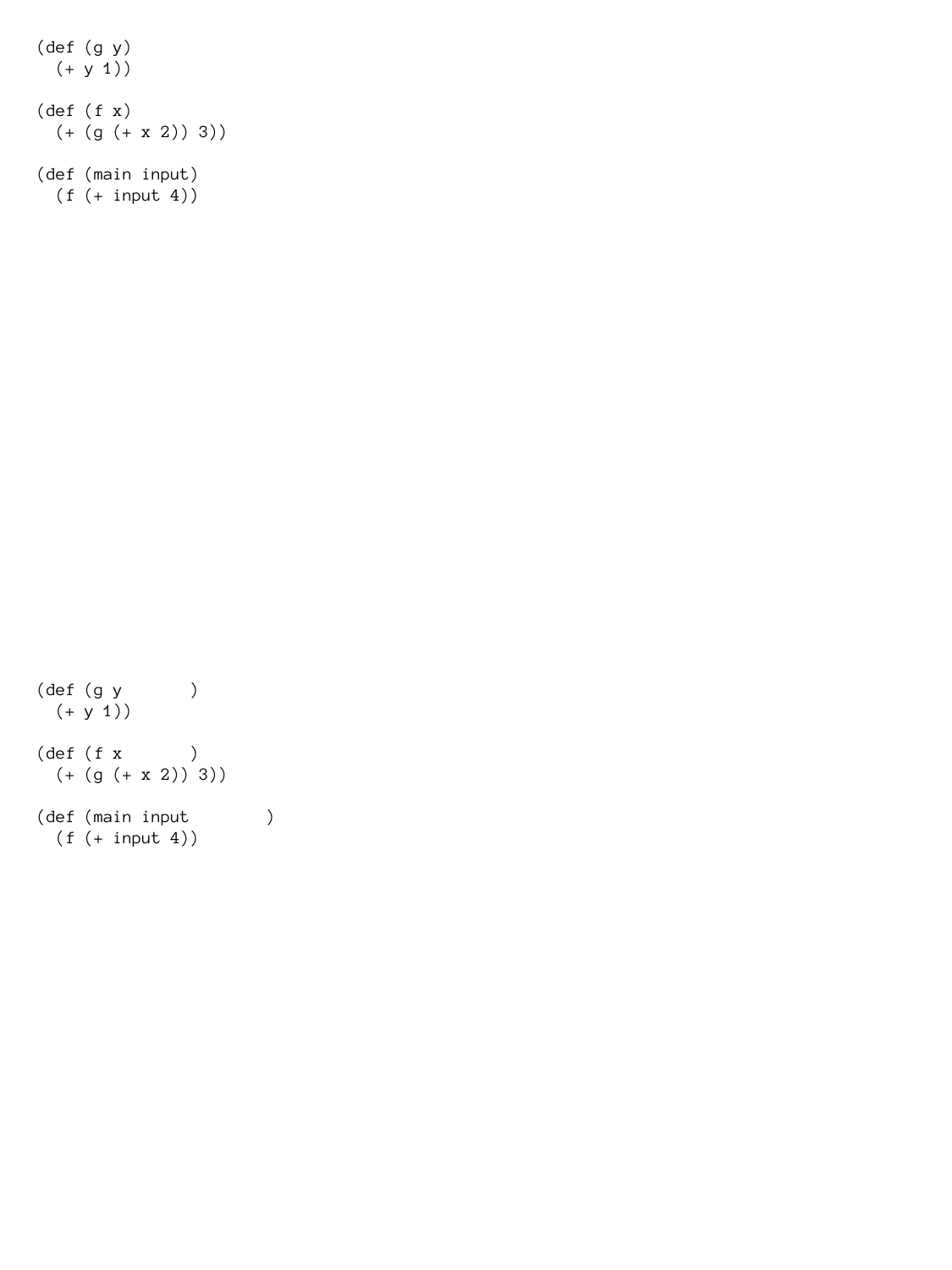

(def (g y)
  (+ y 1))
(def (f x)
  (+ (g (+ x 2)) 3))
(def (main input)
  (f (+ input 4))
(def (g y       )
  (+ y 1))
(def (f x       )
  (+ (g (+ x 2)) 3))
(def (main input        )
  (f (+ input 4))